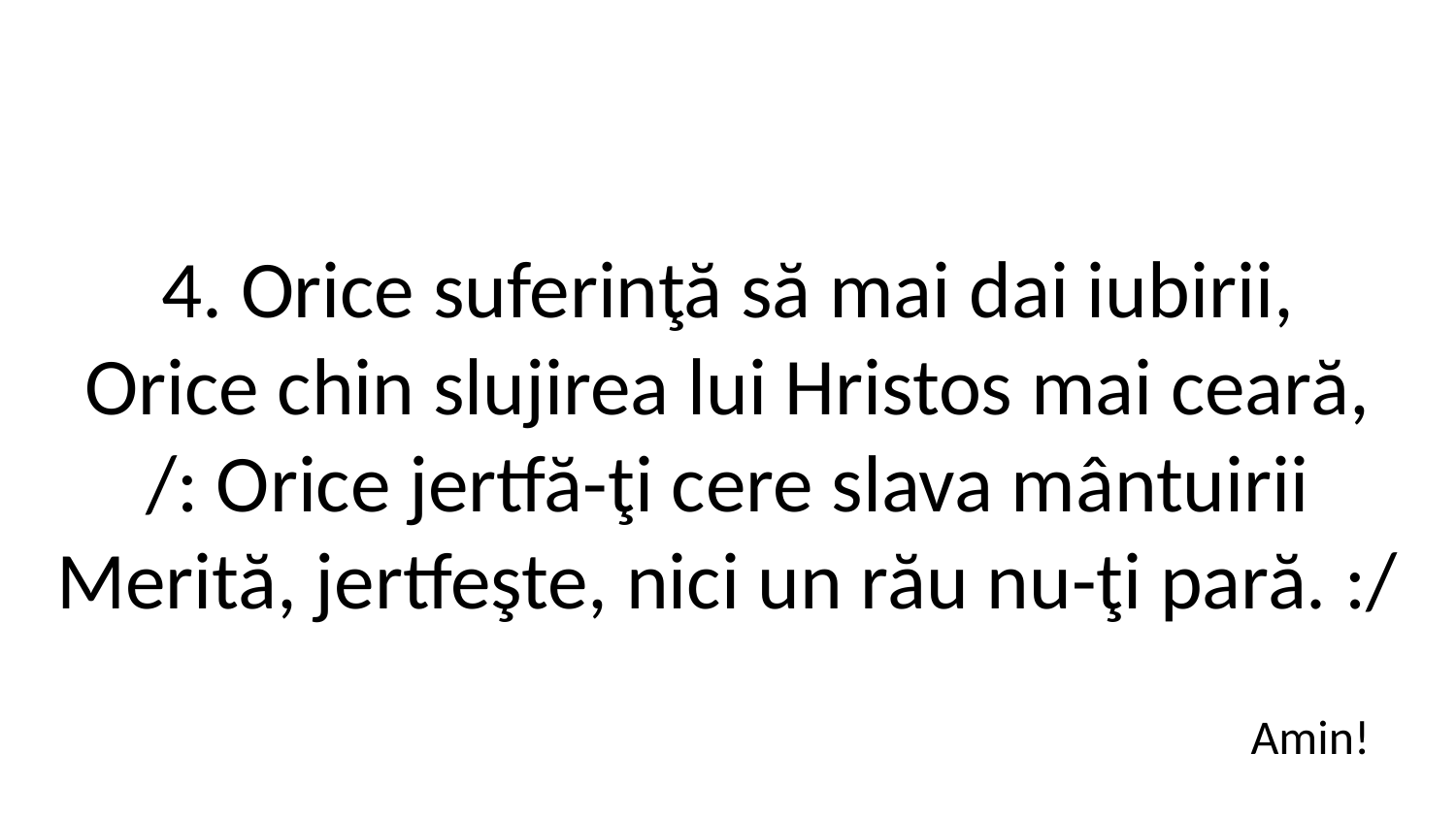

4. Orice suferinţă să mai dai iubirii,
Orice chin slujirea lui Hristos mai ceară,
/: Orice jertfă-ţi cere slava mântuirii
Merită, jertfeşte, nici un rău nu-ţi pară. :/

Amin!